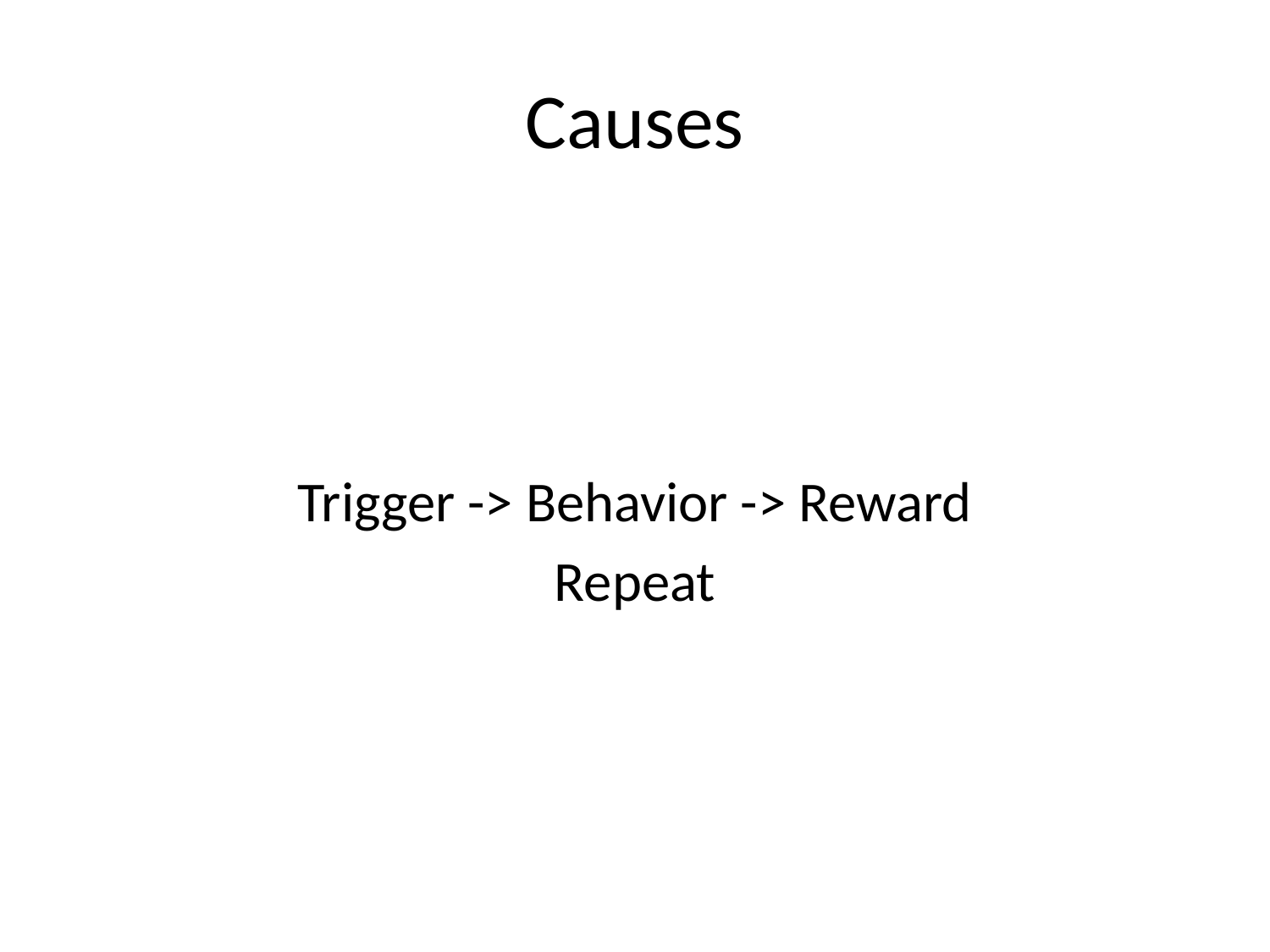

# Causes

Trigger -> Behavior -> Reward
Repeat